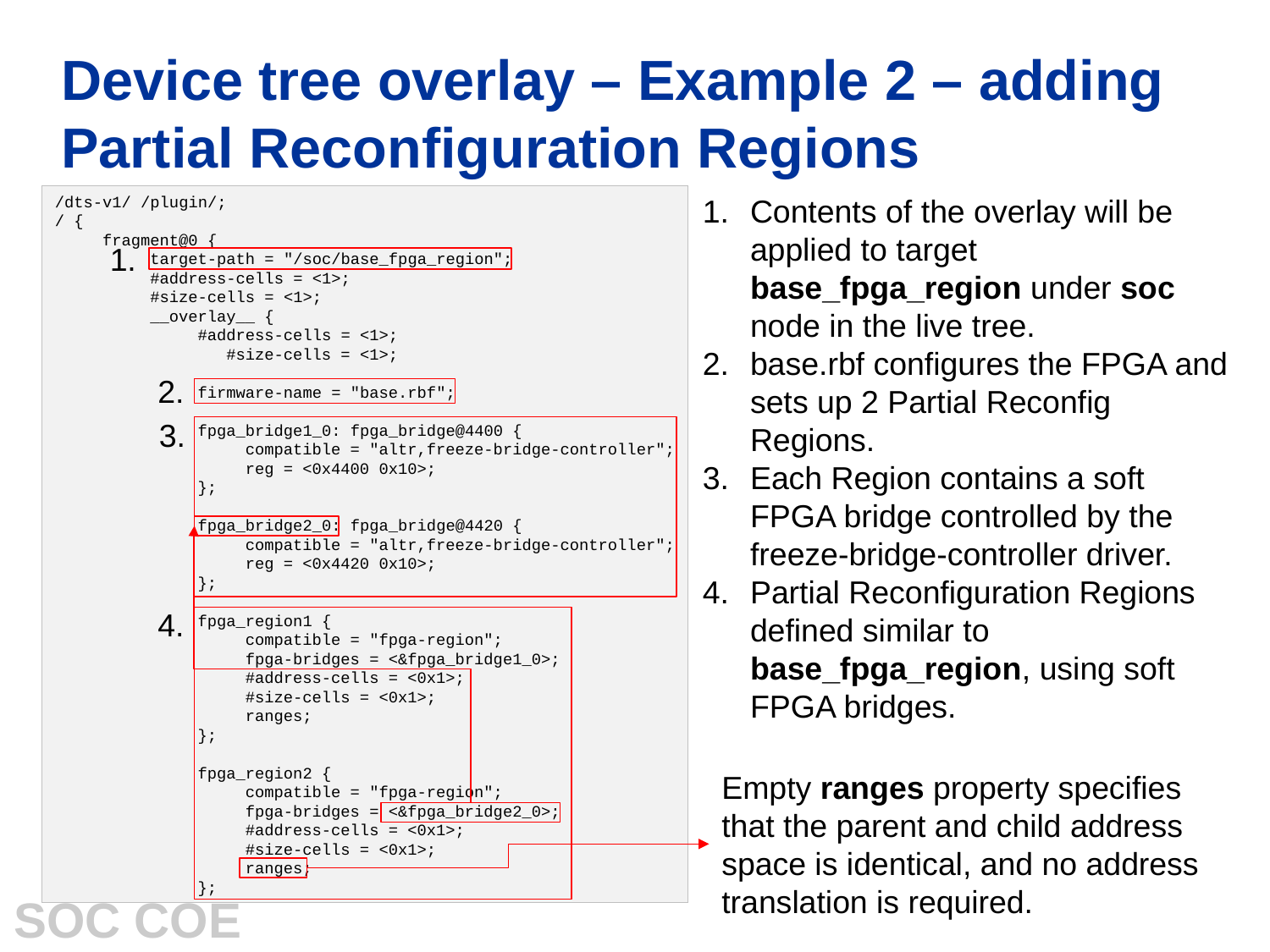

# Device tree overlay – Example 2 – adding Partial Reconfiguration Regions
Contents of the overlay will be applied to target base_fpga_region under soc node in the live tree.
base.rbf configures the FPGA and sets up 2 Partial Reconfig Regions.
Each Region contains a soft FPGA bridge controlled by the freeze-bridge-controller driver.
Partial Reconfiguration Regions defined similar to base_fpga_region, using soft FPGA bridges.
/dts-v1/ /plugin/;
/ {
     fragment@0 {
          target-path = "/soc/base_fpga_region";
          #address-cells = <1>;
          #size-cells = <1>;
          __overlay__ {
               #address-cells = <1>;
                  #size-cells = <1>;

               firmware-name = "base.rbf";

               fpga_bridge1_0: fpga_bridge@4400 {
                    compatible = "altr,freeze-bridge-controller";
                    reg = <0x4400 0x10>;
               };

               fpga_bridge2_0: fpga_bridge@4420 {
                    compatible = "altr,freeze-bridge-controller";
                    reg = <0x4420 0x10>;
               };

               fpga_region1 {
                    compatible = "fpga-region";
                    fpga-bridges = <&fpga_bridge1_0>;
                    #address-cells = <0x1>;
                    #size-cells = <0x1>;
                    ranges;
               };

               fpga_region2 {
                    compatible = "fpga-region";
                    fpga-bridges = <&fpga_bridge2_0>;
                    #address-cells = <0x1>;
                    #size-cells = <0x1>;
                    ranges;
               };
1.

2.

3.

4.

Empty ranges property specifies that the parent and child address space is identical, and no address translation is required.